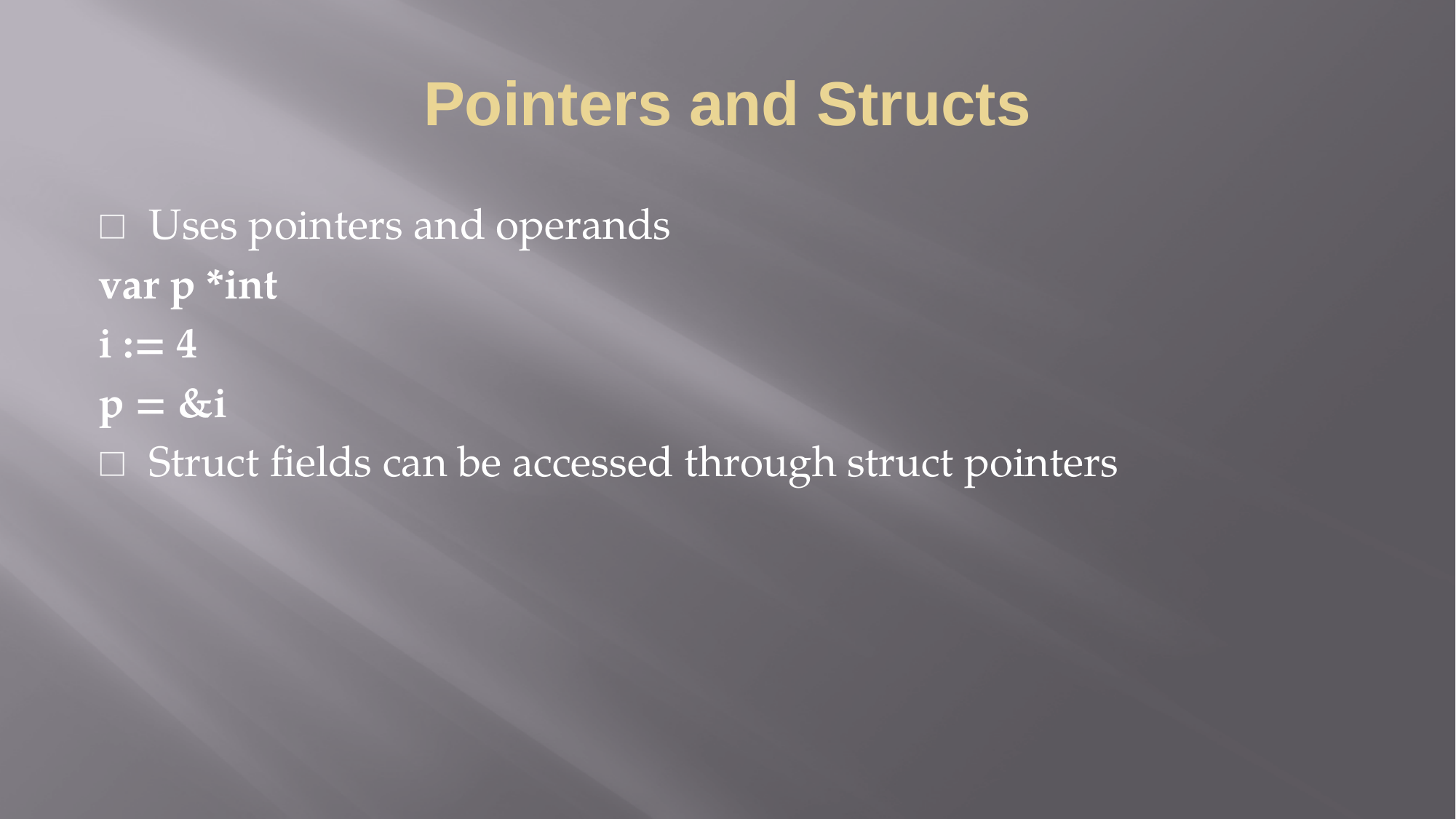

# Pointers and Structs
Uses pointers and operands
var p *int
i := 4
p = &i
Struct fields can be accessed through struct pointers